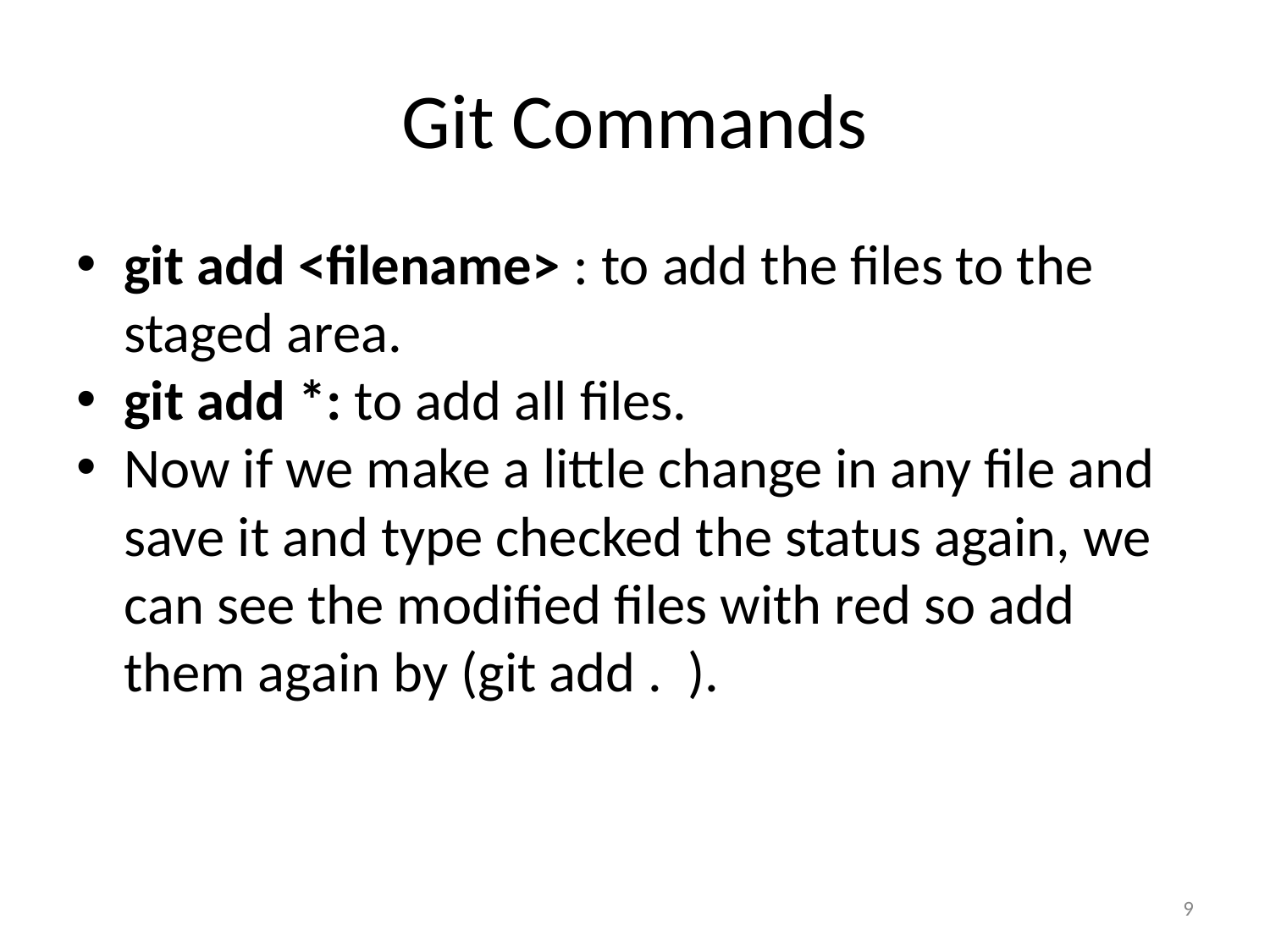

# Git Commands
git add <filename> : to add the files to the staged area.
git add *: to add all files.
Now if we make a little change in any file and save it and type checked the status again, we can see the modified files with red so add them again by (git add .  ).

9